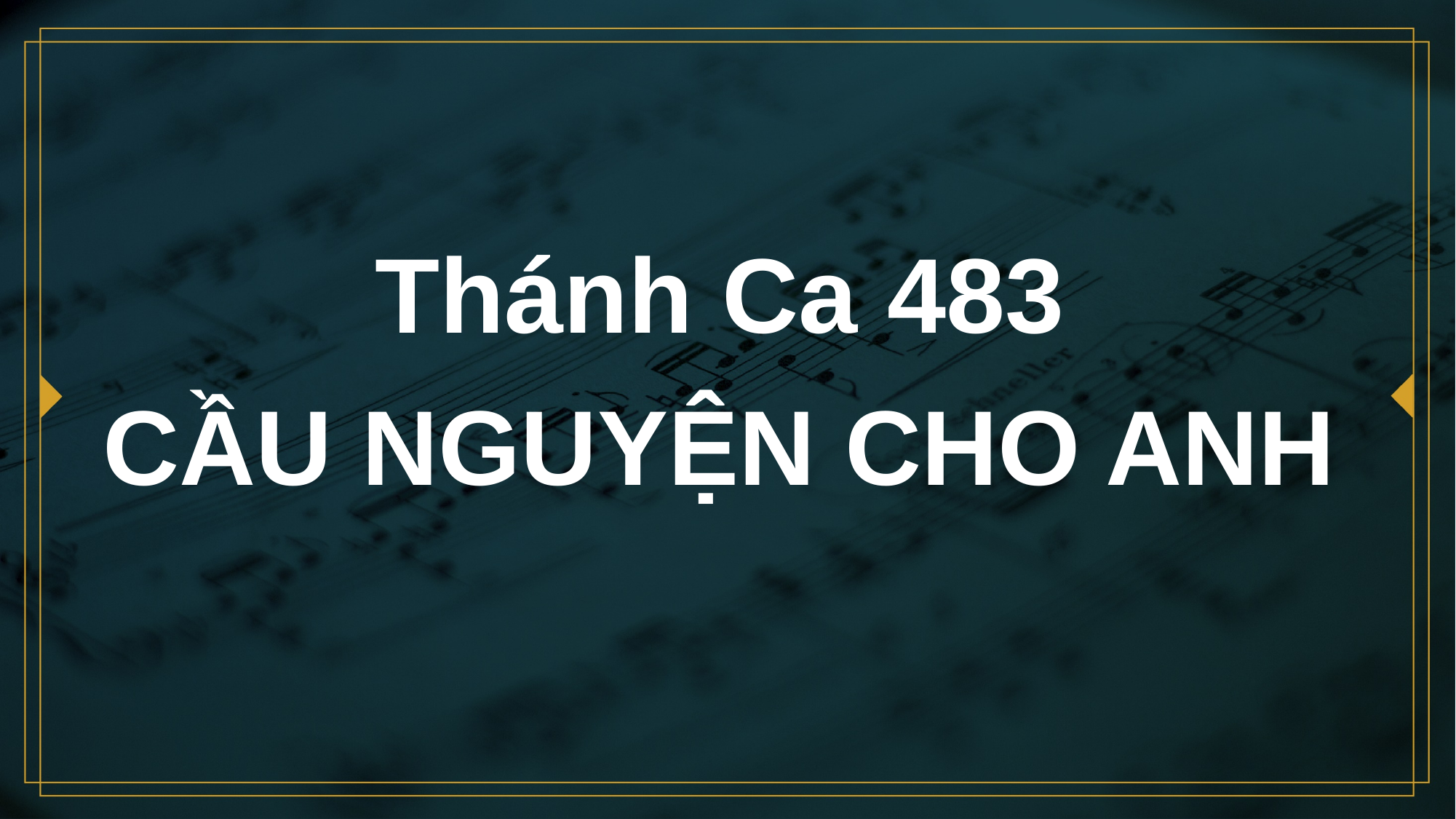

# Thánh Ca 483 CẦU NGUYỆN CHO ANH